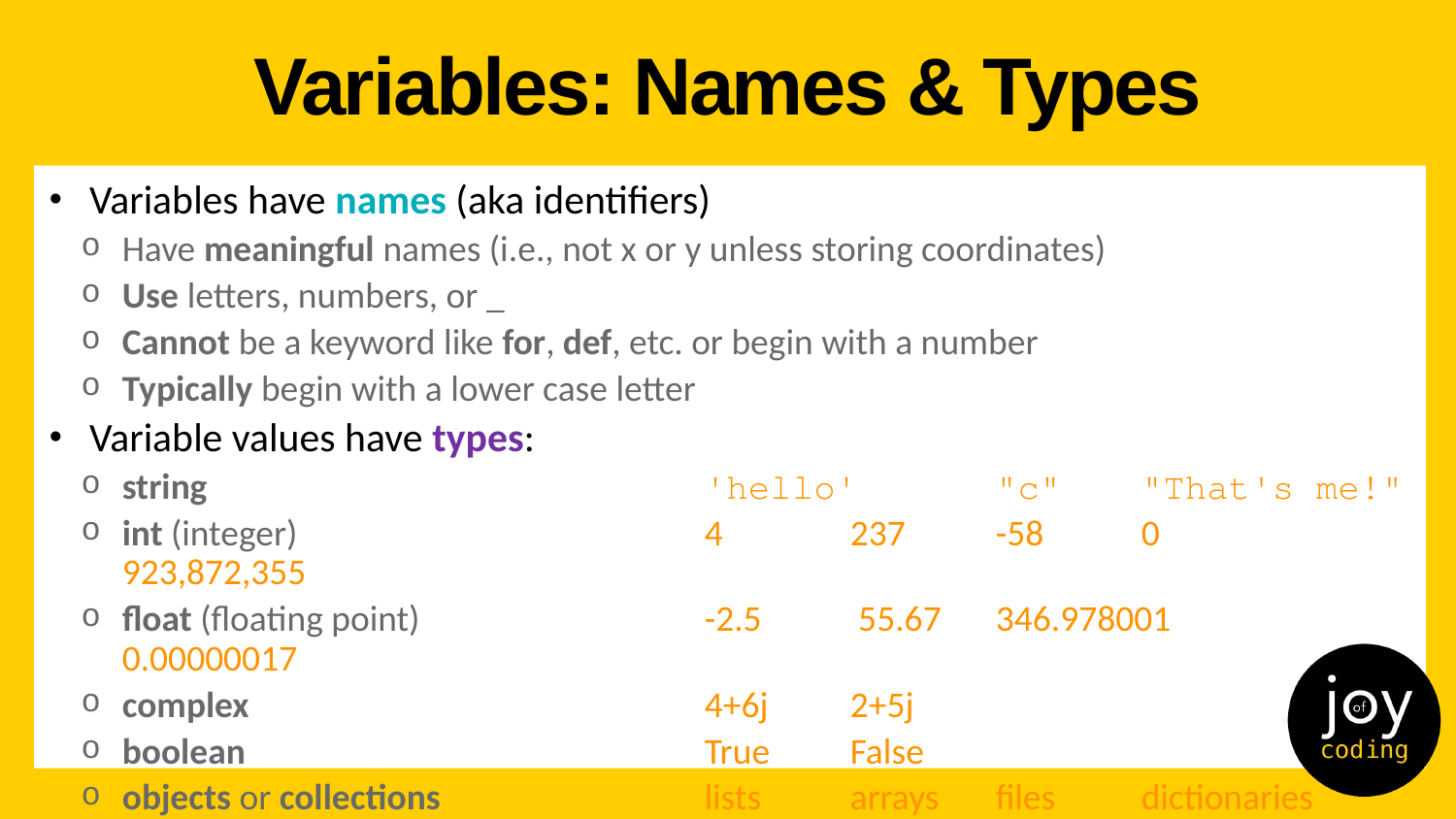

# Variables: Names & Types
Variables have names (aka identifiers)
Have meaningful names (i.e., not x or y unless storing coordinates)
Use letters, numbers, or _
Cannot be a keyword like for, def, etc. or begin with a number
Typically begin with a lower case letter
Variable values have types:
string				'hello'	"c"	"That's me!"
int (integer)			4	237	-58	0	923,872,355
float (floating point)		-2.5	 55.67 	346.978001 	0.00000017
complex				4+6j	2+5j
boolean				True	False
objects or collections		lists	arrays	files	dictionaries	turtles